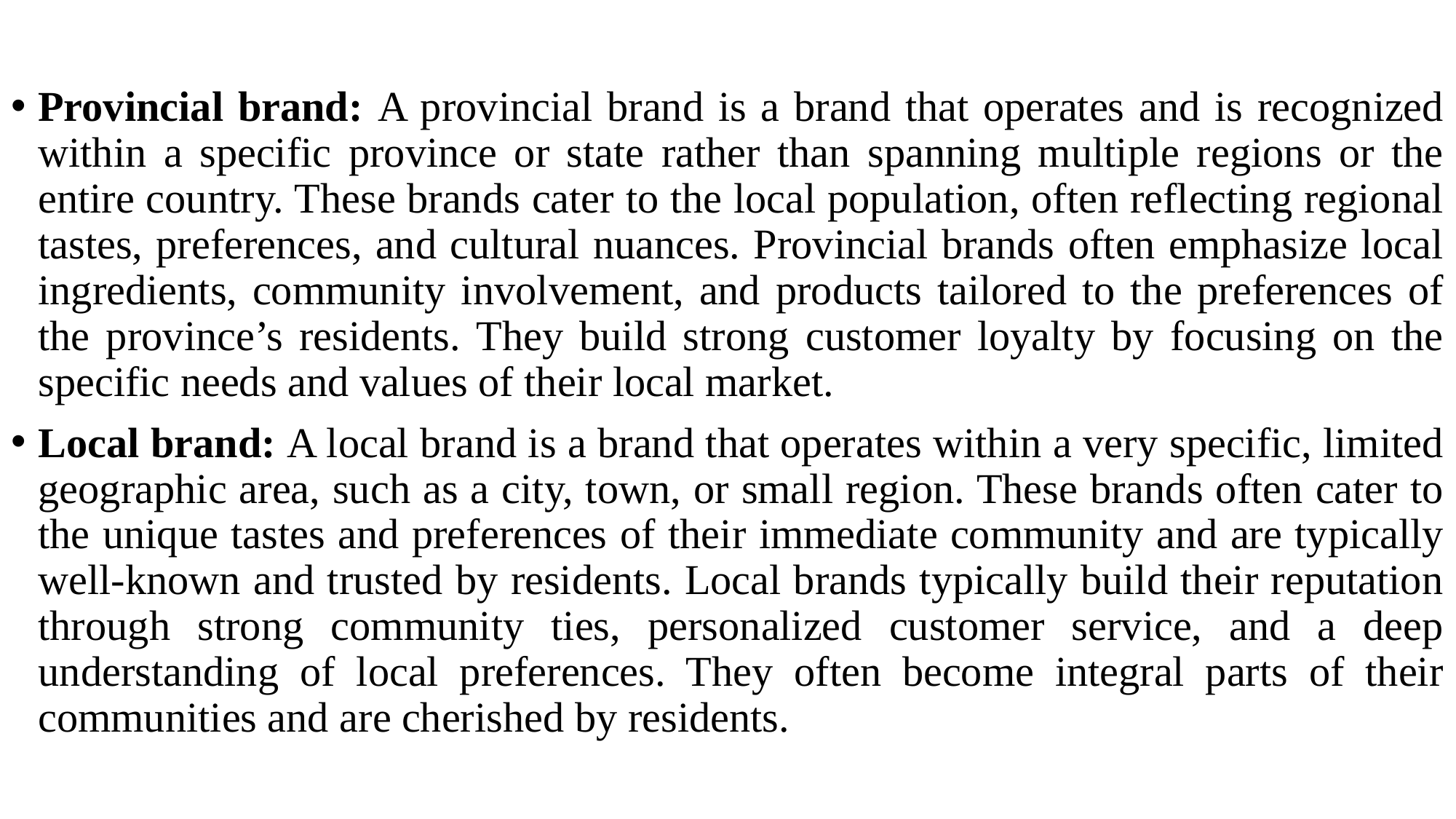

Provincial brand: A provincial brand is a brand that operates and is recognized within a specific province or state rather than spanning multiple regions or the entire country. These brands cater to the local population, often reflecting regional tastes, preferences, and cultural nuances. Provincial brands often emphasize local ingredients, community involvement, and products tailored to the preferences of the province’s residents. They build strong customer loyalty by focusing on the specific needs and values of their local market.
Local brand: A local brand is a brand that operates within a very specific, limited geographic area, such as a city, town, or small region. These brands often cater to the unique tastes and preferences of their immediate community and are typically well-known and trusted by residents. Local brands typically build their reputation through strong community ties, personalized customer service, and a deep understanding of local preferences. They often become integral parts of their communities and are cherished by residents.